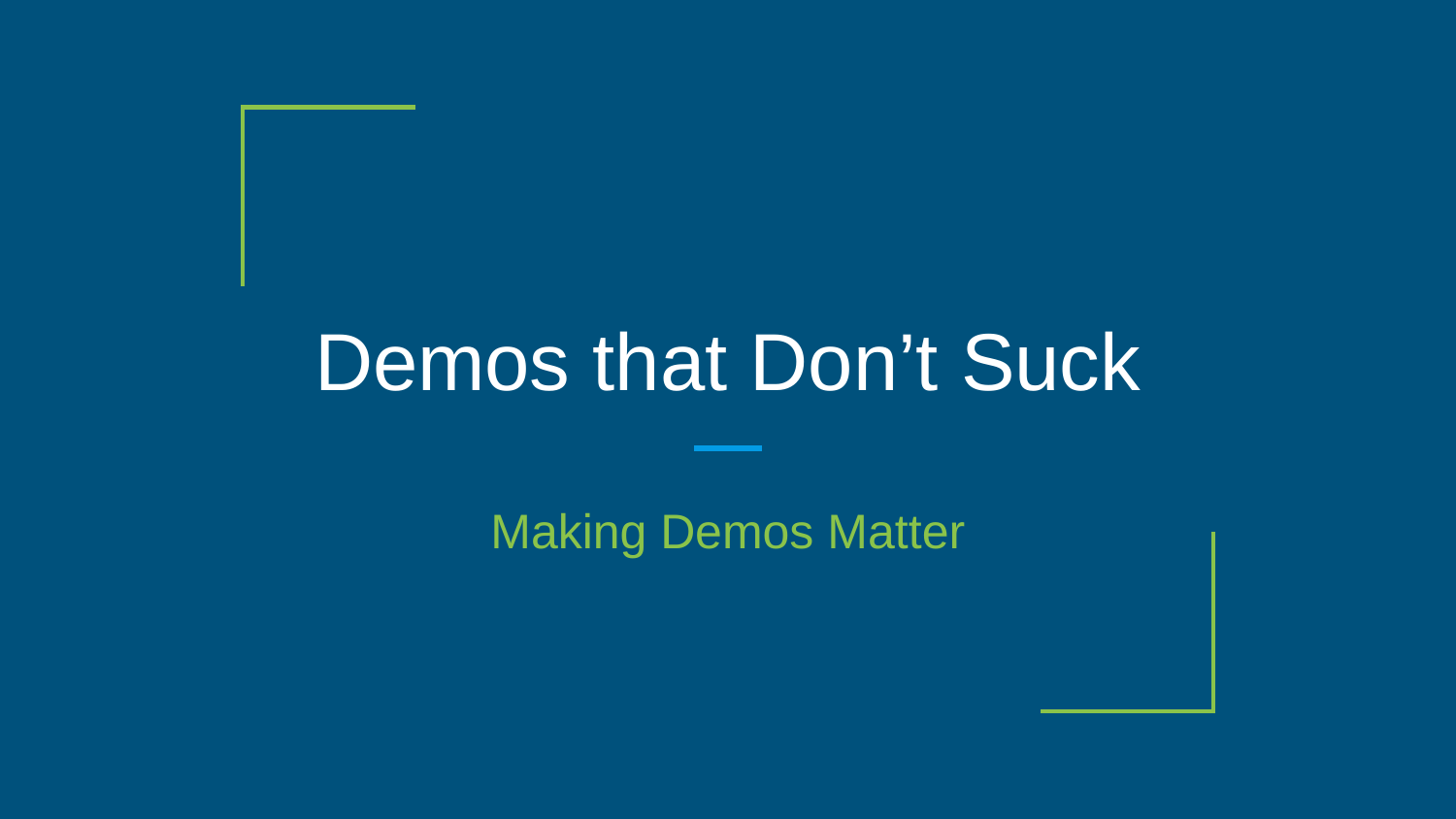

# Demos that Don’t Suck
Making Demos Matter